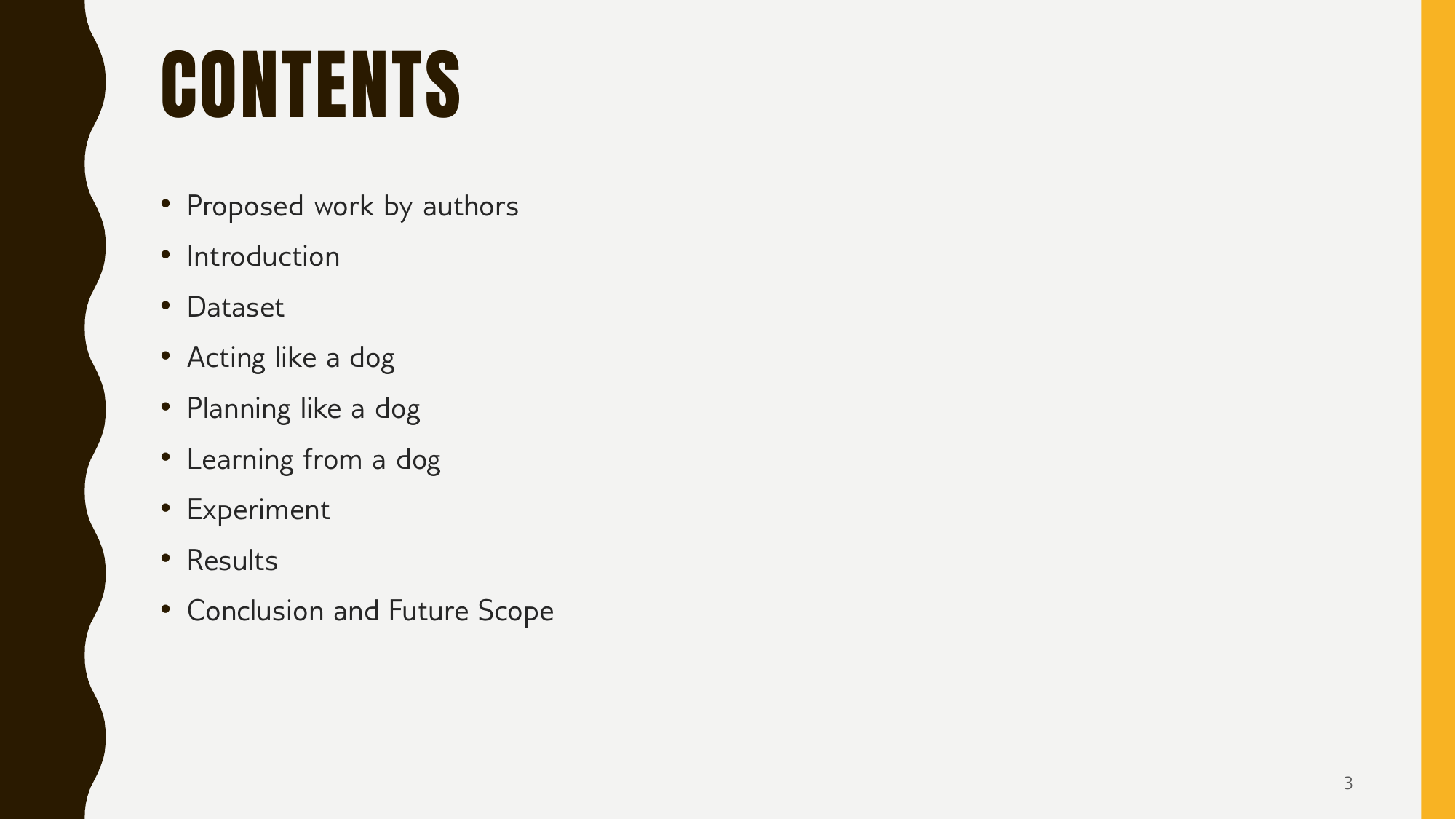

# CONTENTS
Proposed work by authors
Introduction
Dataset
Acting like a dog
Planning like a dog
Learning from a dog
Experiment
Results
Conclusion and Future Scope

3